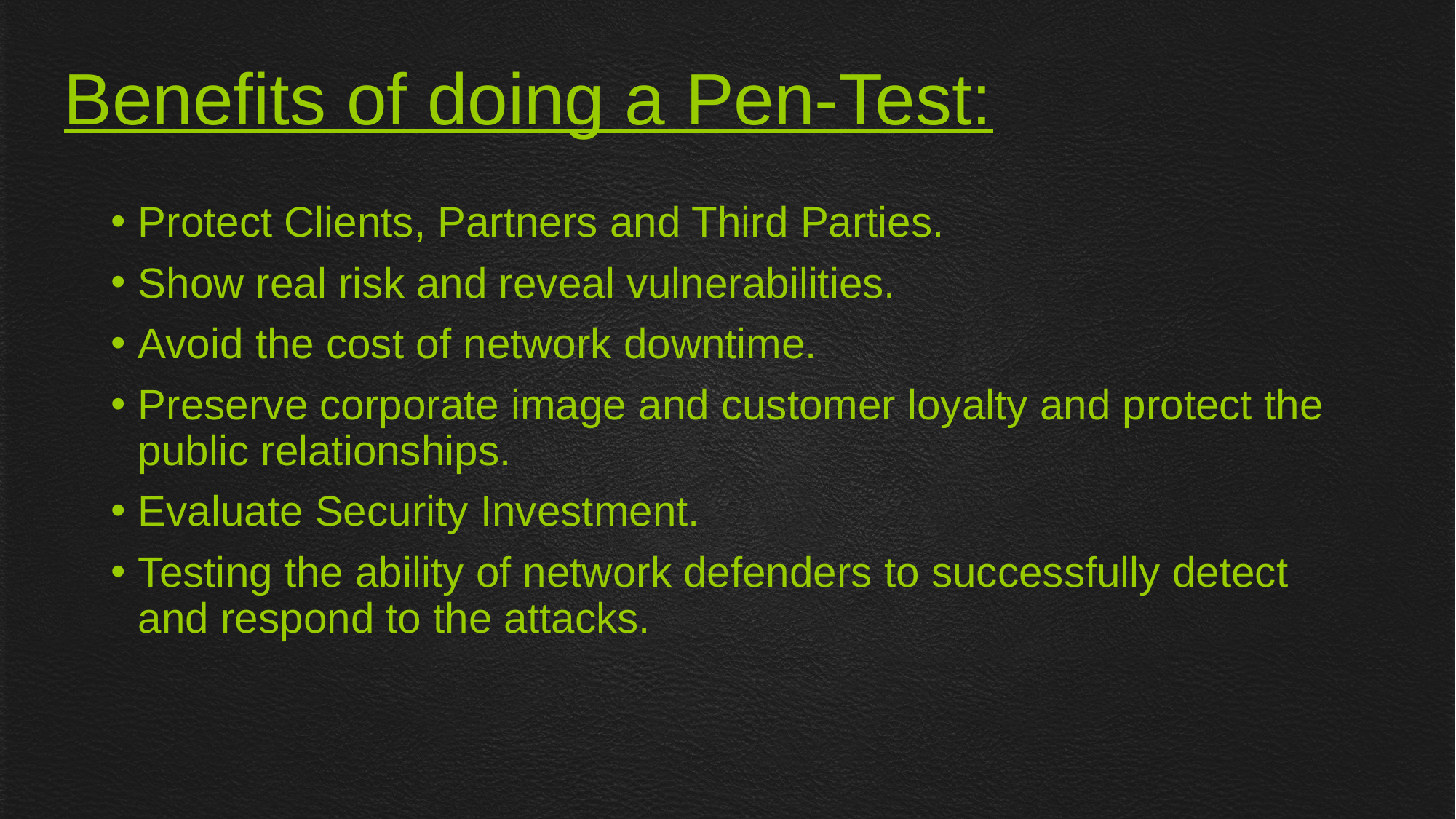

# Benefits of doing a Pen-Test:
Protect Clients, Partners and Third Parties.
Show real risk and reveal vulnerabilities.
Avoid the cost of network downtime.
Preserve corporate image and customer loyalty and protect the public relationships.
Evaluate Security Investment.
Testing the ability of network defenders to successfully detect and respond to the attacks.